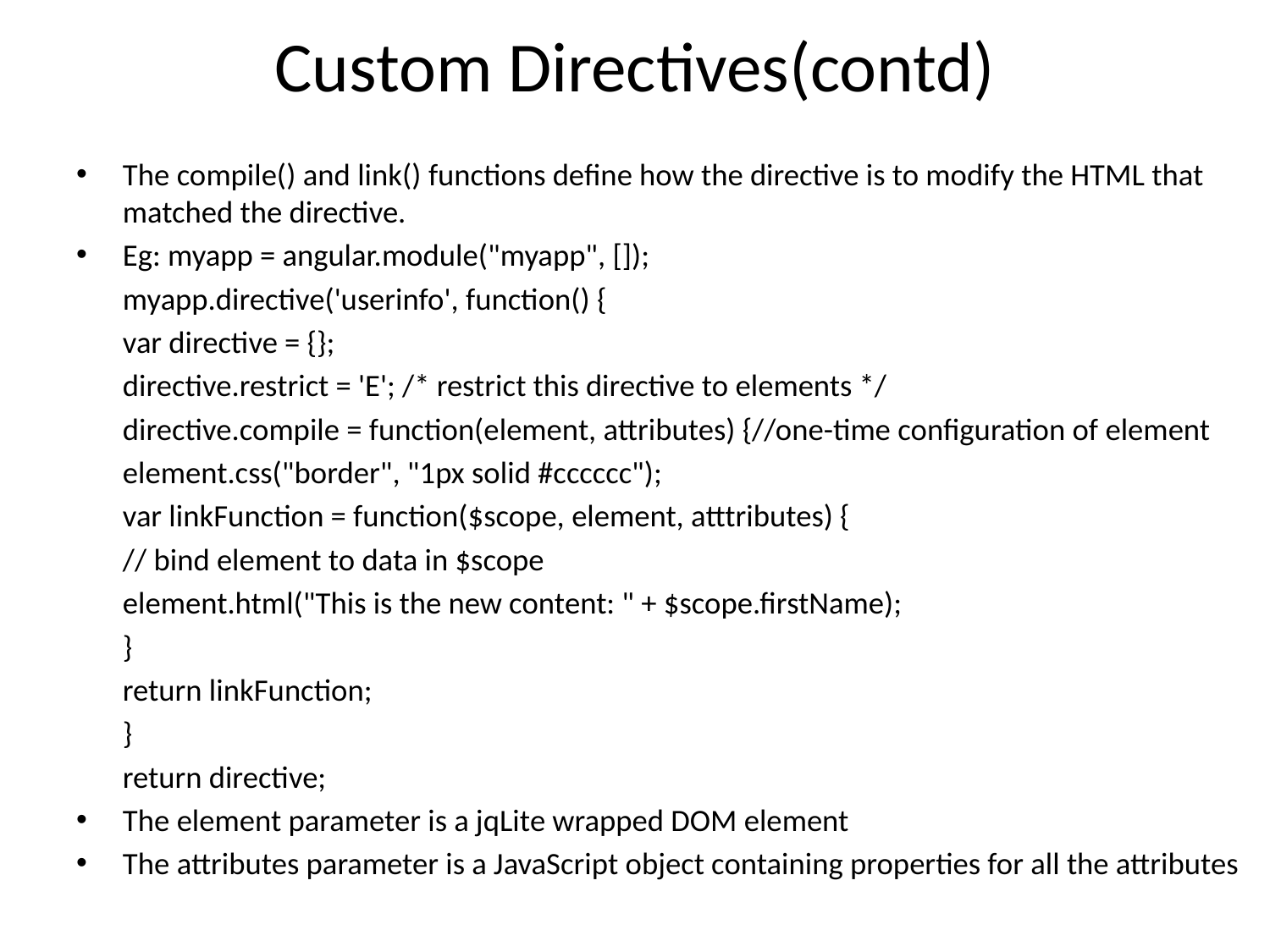

# Custom Directives(contd)
The compile() and link() functions define how the directive is to modify the HTML that matched the directive.
Eg: myapp = angular.module("myapp", []);
	myapp.directive('userinfo', function() {
	var directive = {};
	directive.restrict = 'E'; /* restrict this directive to elements */
	directive.compile = function(element, attributes) {//one-time configuration of element
	element.css("border", "1px solid #cccccc");
	var linkFunction = function($scope, element, atttributes) {
		// bind element to data in $scope
		element.html("This is the new content: " + $scope.firstName);
	}
	return linkFunction;
	}
	return directive;
The element parameter is a jqLite wrapped DOM element
The attributes parameter is a JavaScript object containing properties for all the attributes